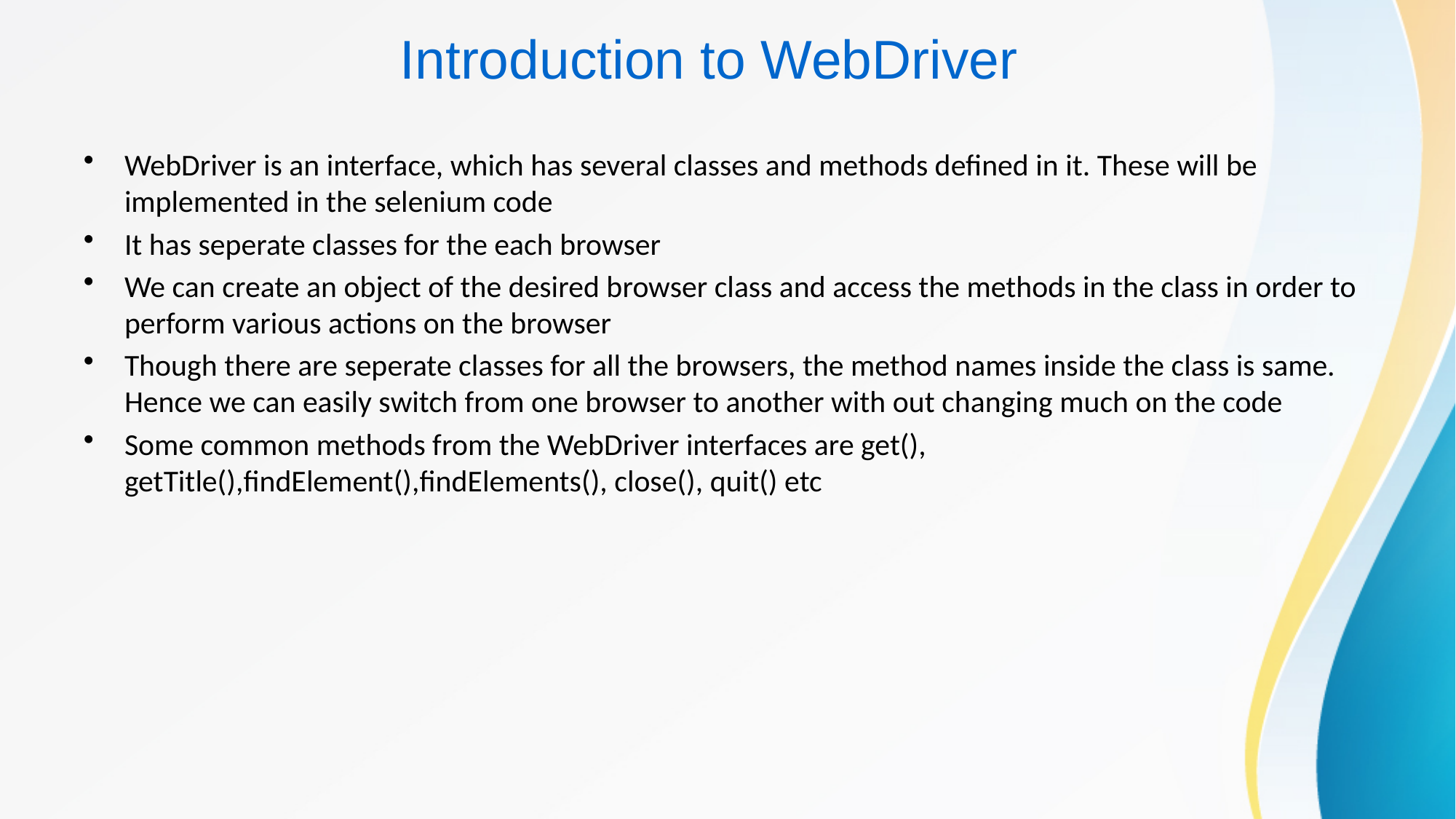

# Introduction to WebDriver
WebDriver is an interface, which has several classes and methods defined in it. These will be implemented in the selenium code
It has seperate classes for the each browser
We can create an object of the desired browser class and access the methods in the class in order to perform various actions on the browser
Though there are seperate classes for all the browsers, the method names inside the class is same. Hence we can easily switch from one browser to another with out changing much on the code
Some common methods from the WebDriver interfaces are get(), getTitle(),findElement(),findElements(), close(), quit() etc